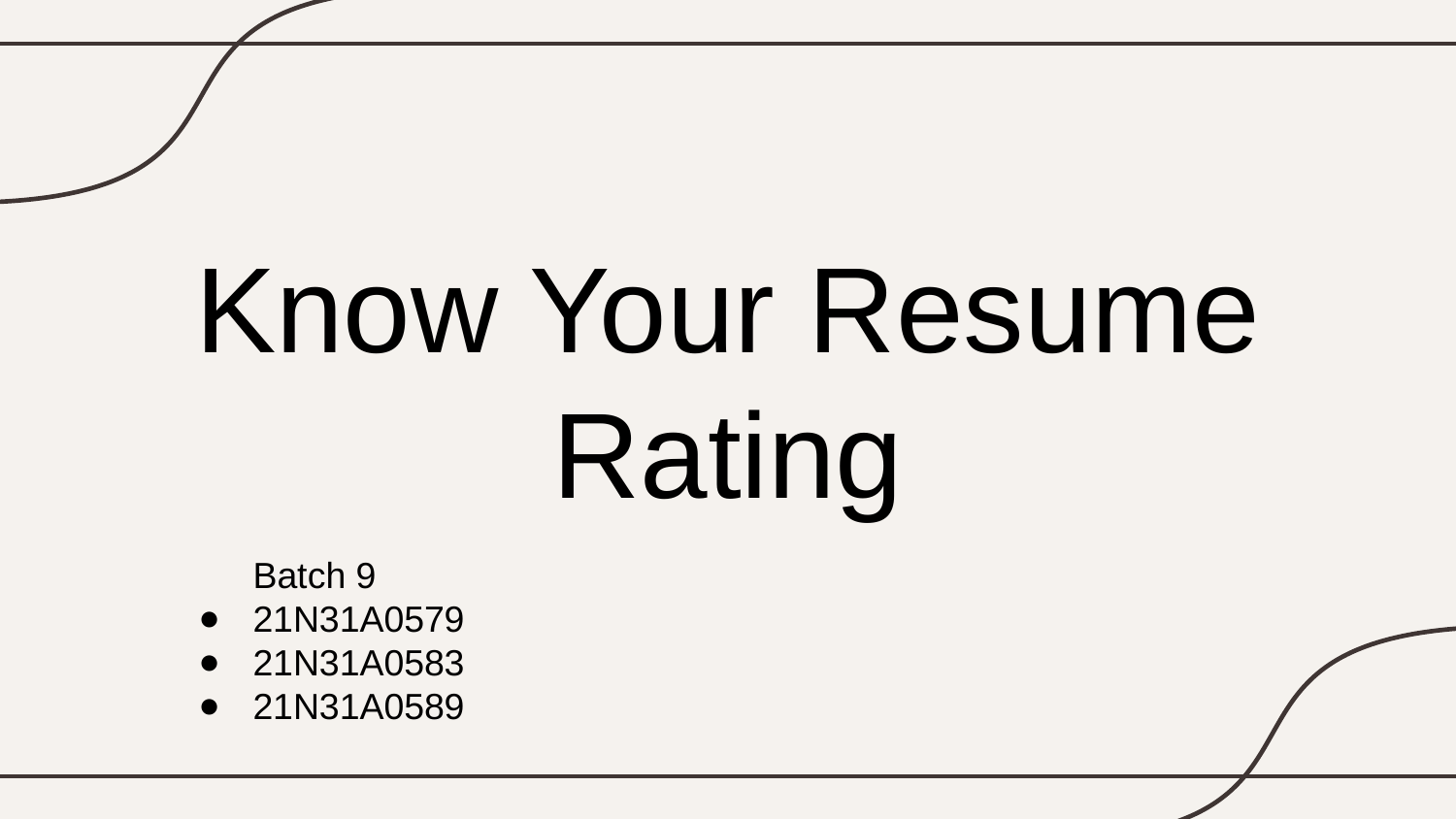

# Know Your Resume Rating
Batch 9
21N31A0579
21N31A0583
21N31A0589